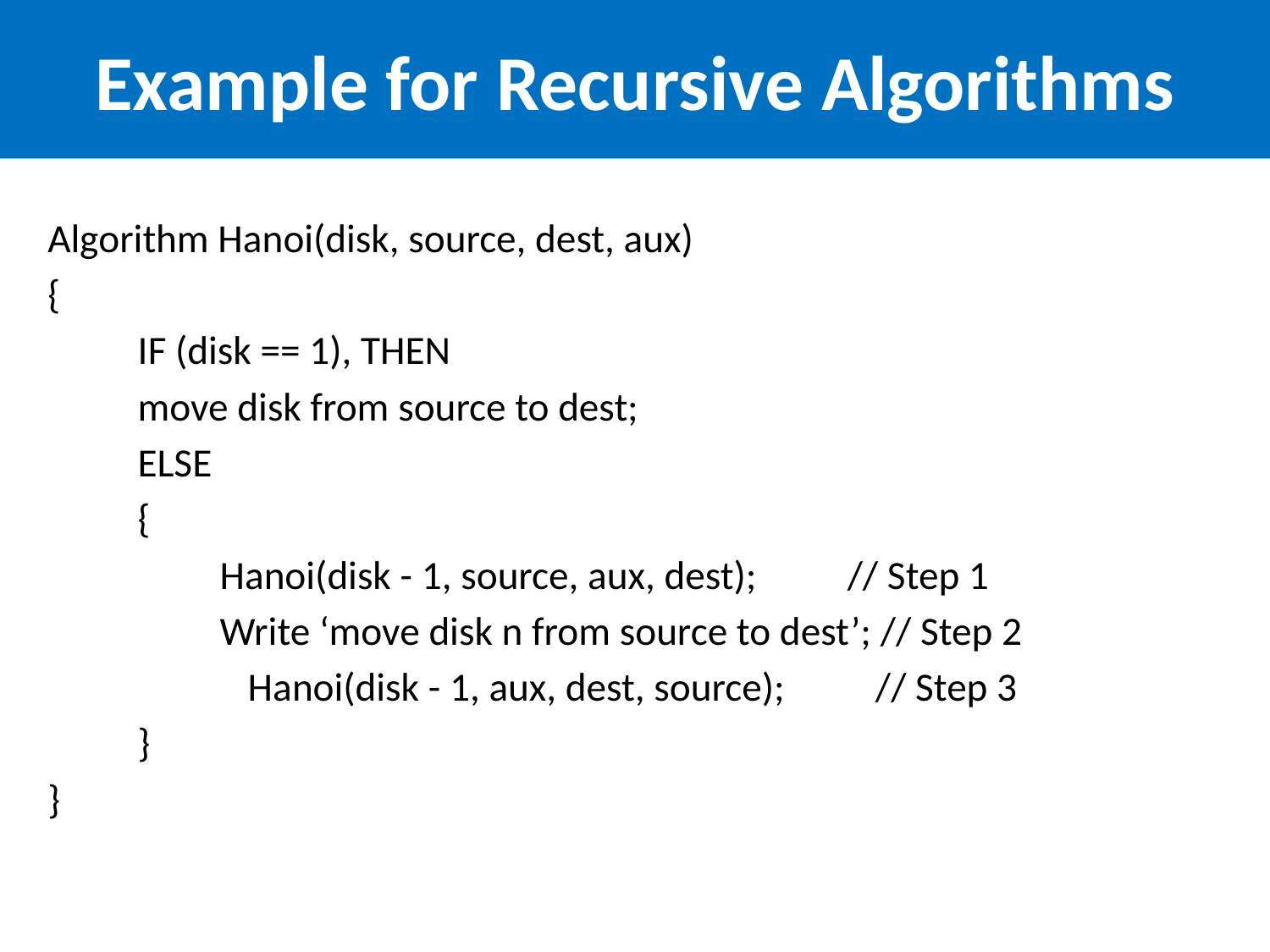

# Example for Recursive Algorithms
Algorithm Hanoi(disk, source, dest, aux)
{
 	IF (disk == 1), THEN
		move disk from source to dest;
 	ELSE
	{
	         Hanoi(disk - 1, source, aux, dest);          // Step 1
	         Write ‘move disk n from source to dest’; // Step 2
                      Hanoi(disk - 1, aux, dest, source);          // Step 3
	}
}